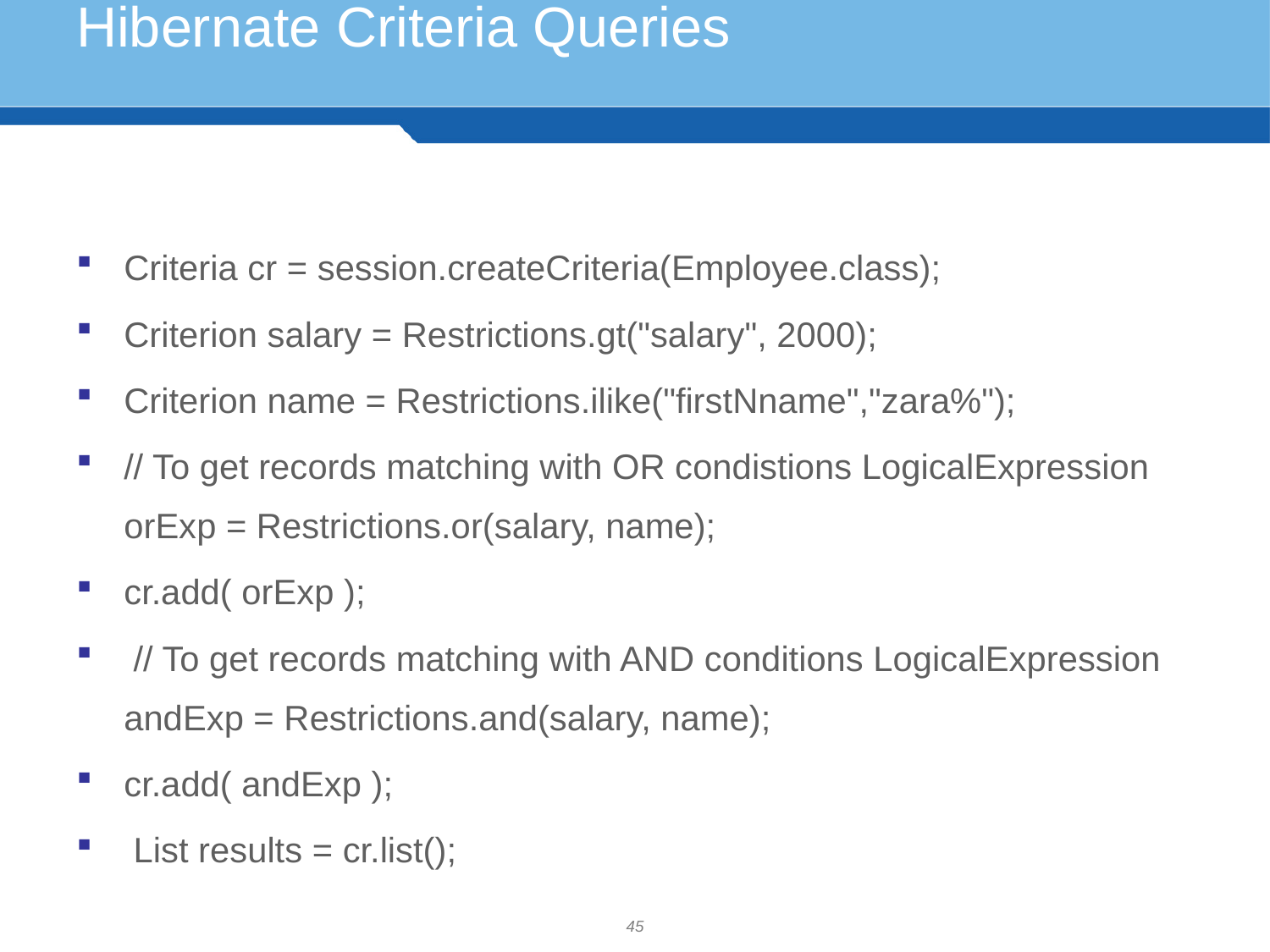

# Hibernate Criteria Queries
Criteria cr = session.createCriteria(Employee.class);
Criterion salary = Restrictions.gt("salary", 2000);
Criterion name = Restrictions.ilike("firstNname","zara%");
// To get records matching with OR condistions LogicalExpression orExp = Restrictions.or(salary, name);
cr.add( orExp );
 // To get records matching with AND conditions LogicalExpression andExp = Restrictions.and(salary, name);
cr.add( andExp );
 List results = cr.list();
45